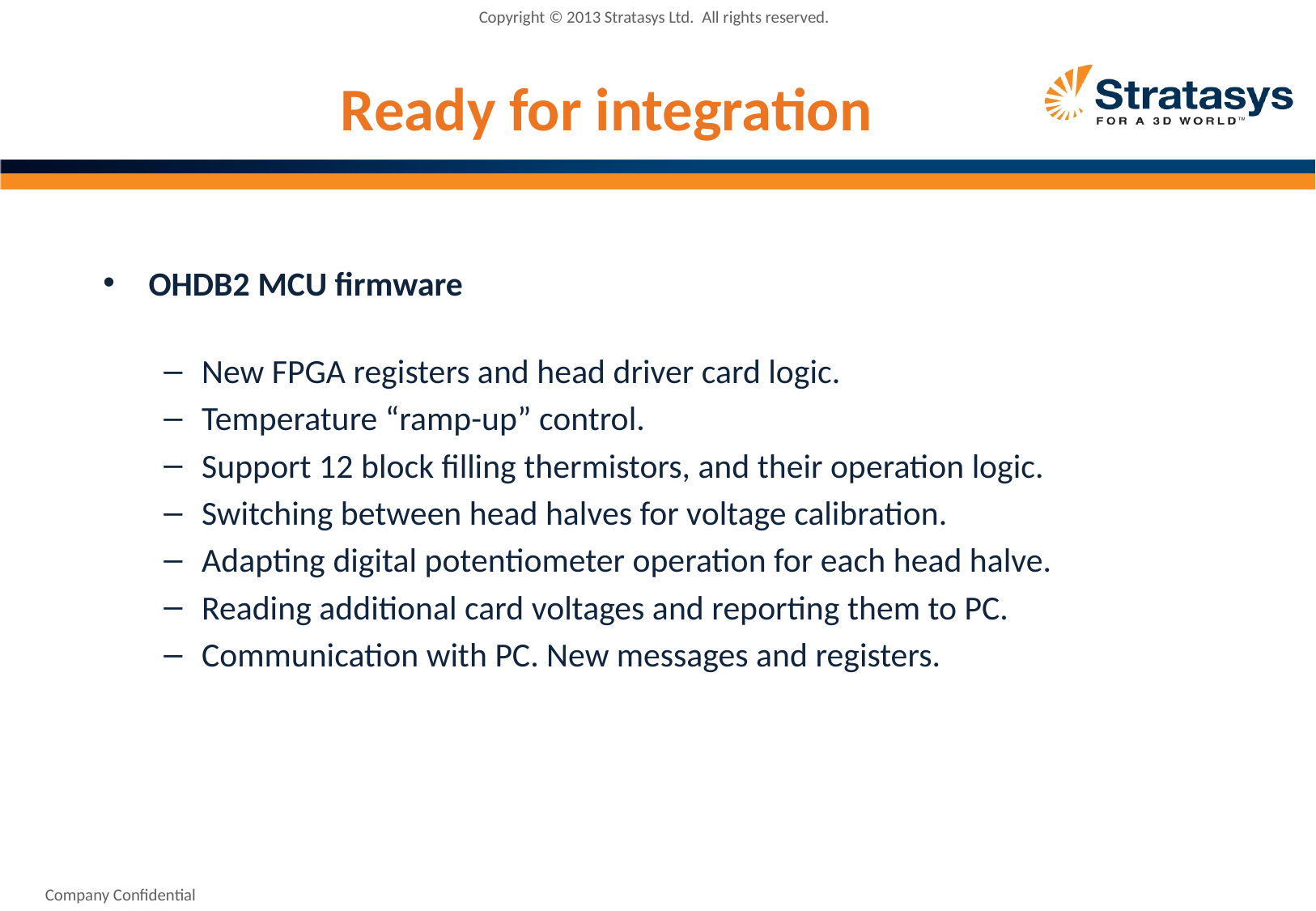

Copyright © 2013 Stratasys Ltd.  All rights reserved.
# Ready for integration

OHDB2 MCU firmware
New FPGA registers and head driver card logic.
Temperature “ramp-up” control.
Support 12 block filling thermistors, and their operation logic.
Switching between head halves for voltage calibration.
Adapting digital potentiometer operation for each head halve.
Reading additional card voltages and reporting them to PC.
Communication with PC. New messages and registers.

Company Confidential